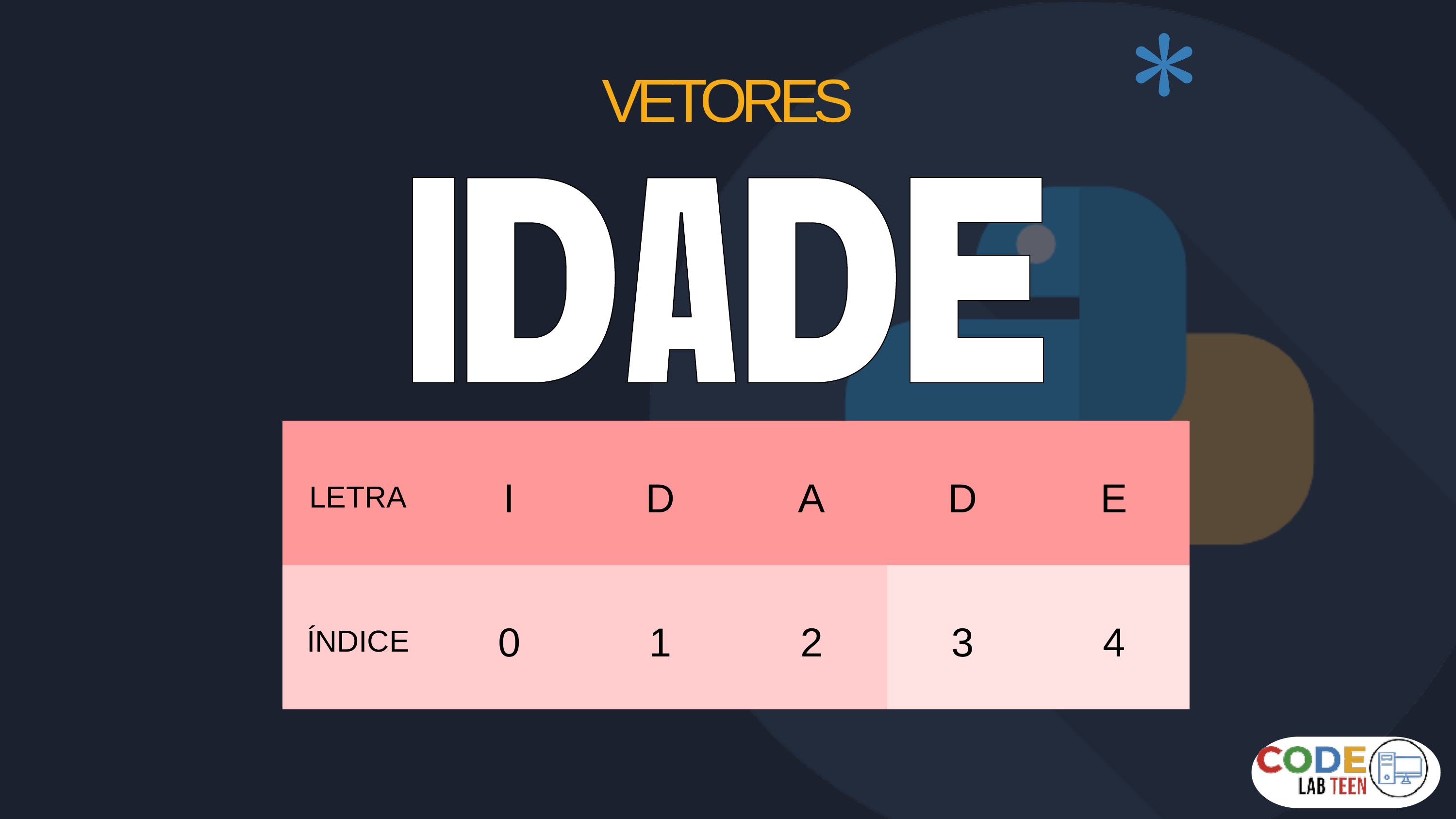

VETORES

| LETRA | I | D | A | D | E |
| --- | --- | --- | --- | --- | --- |
| ÍNDICE | 0 | 1 | 2 | 3 | 4 |